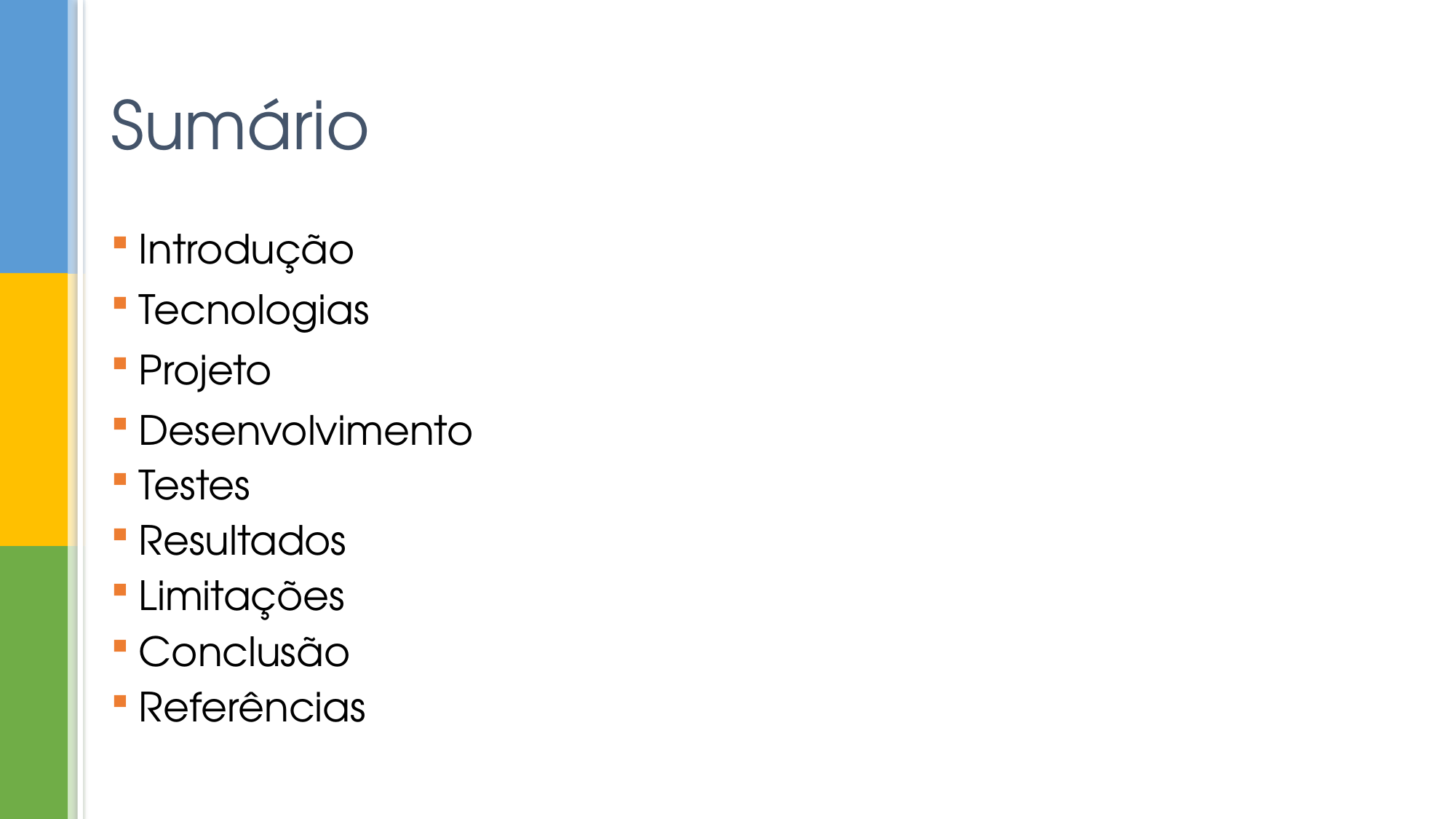

# Sumário
Introdução
Tecnologias
Projeto
Desenvolvimento
Testes
Resultados
Limitações
Conclusão
Referências